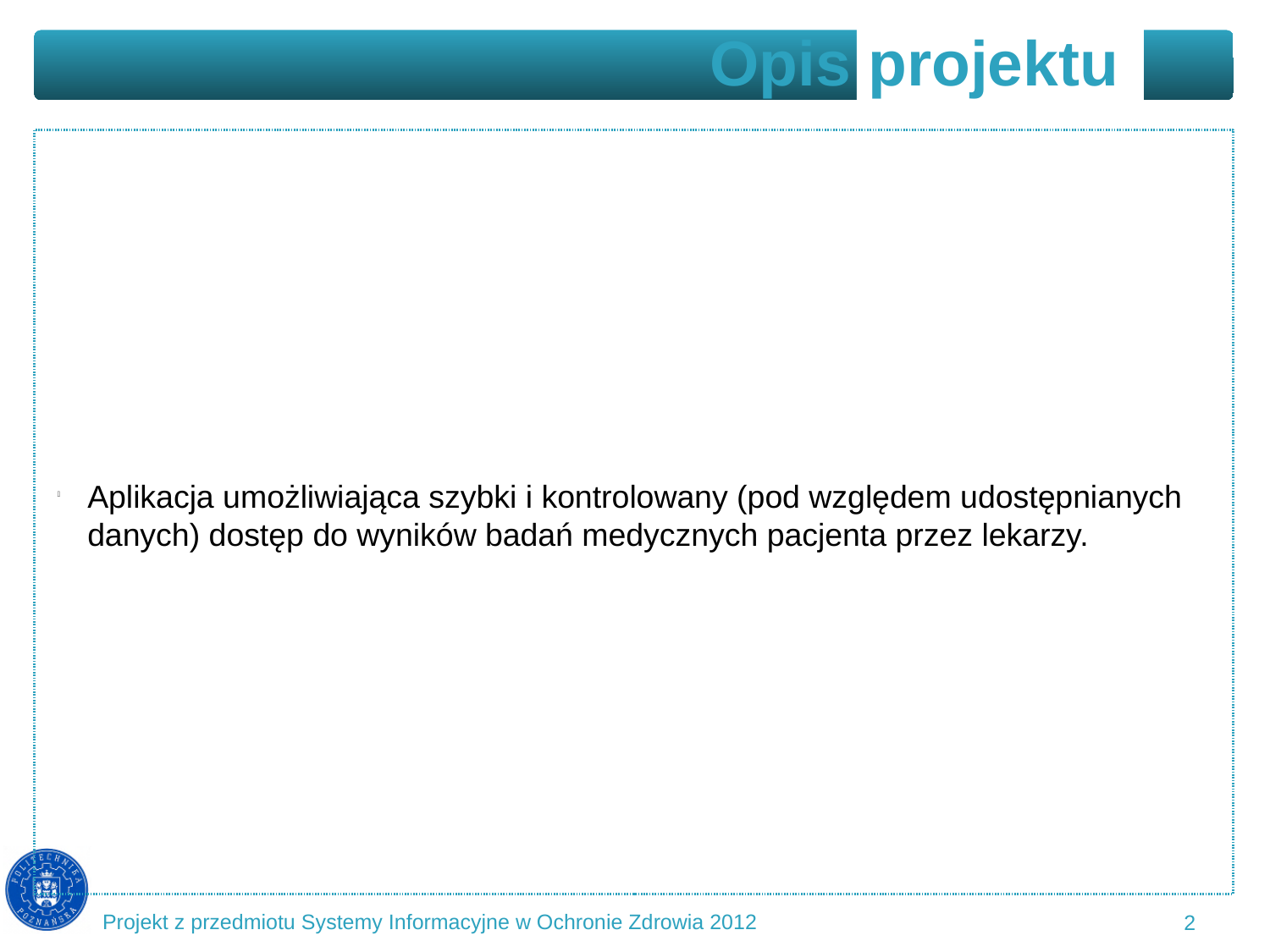

Aplikacja umożliwiająca szybki i kontrolowany (pod względem udostępnianych danych) dostęp do wyników badań medycznych pacjenta przez lekarzy.
2
Projekt z przedmiotu Systemy Informacyjne w Ochronie Zdrowia 2012